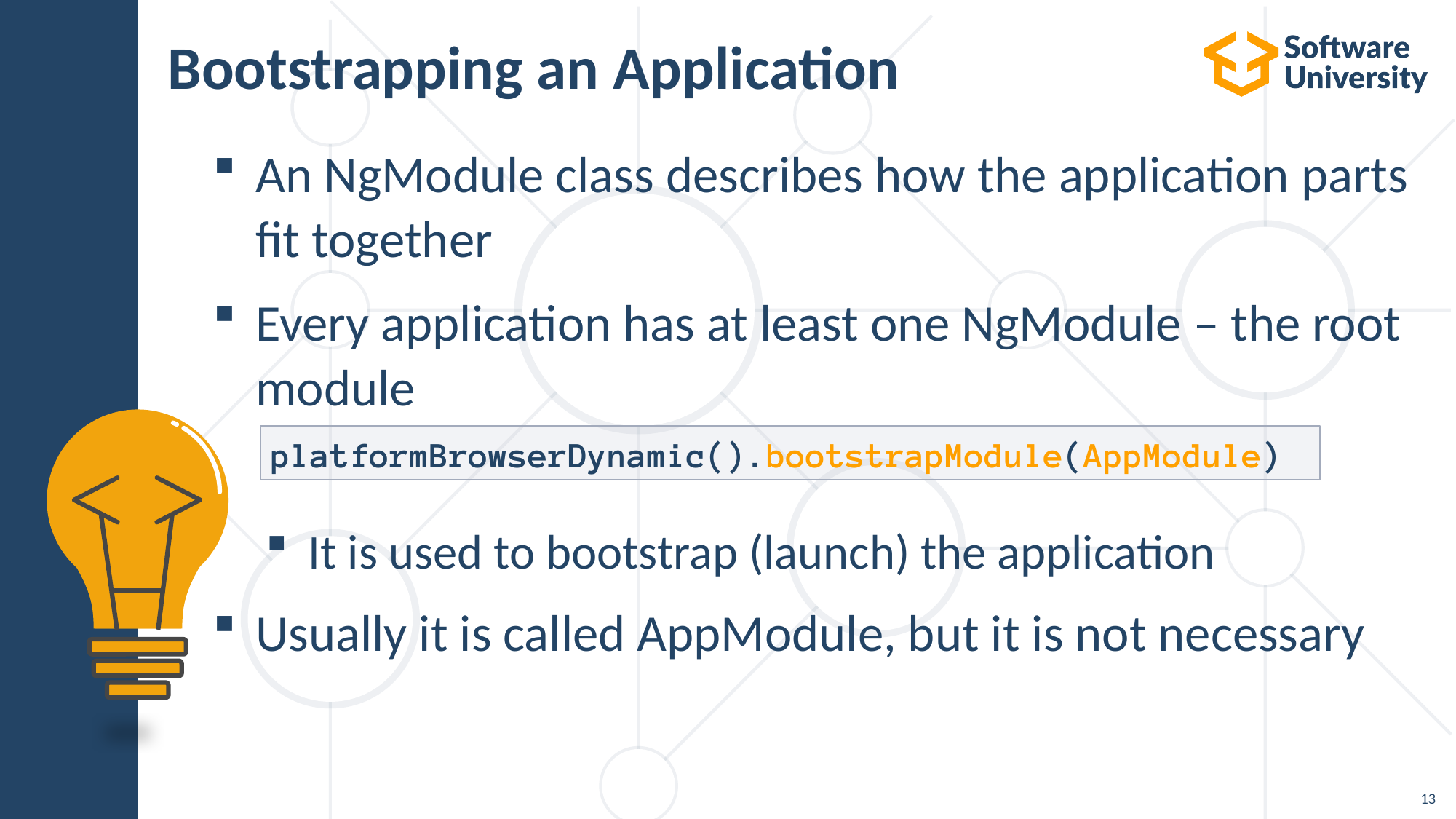

# Bootstrapping an Application
An NgModule class describes how the application parts fit together
Every application has at least one NgModule – the root module

It is used to bootstrap (launch) the application
Usually it is called AppModule, but it is not necessary

platformBrowserDynamic().bootstrapModule(AppModule)
13